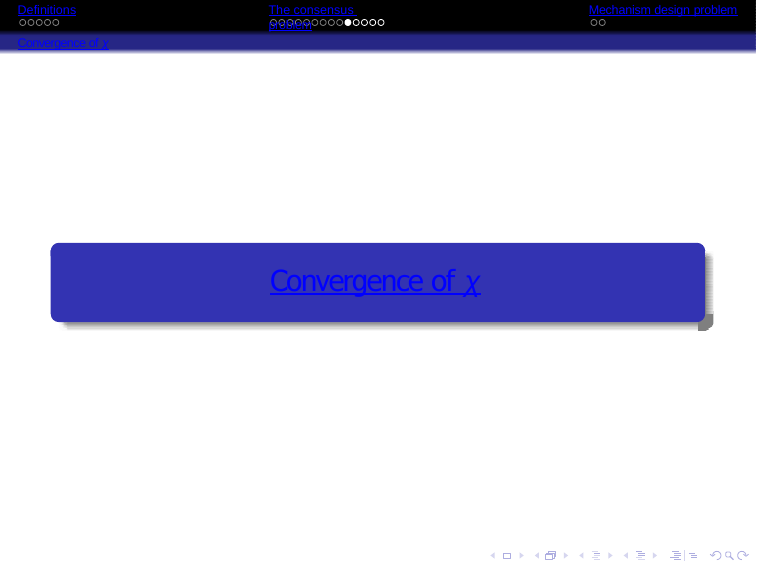

Definitions

Convergence of χ
The consensus problem
Mechanism design problem

Convergence of χ